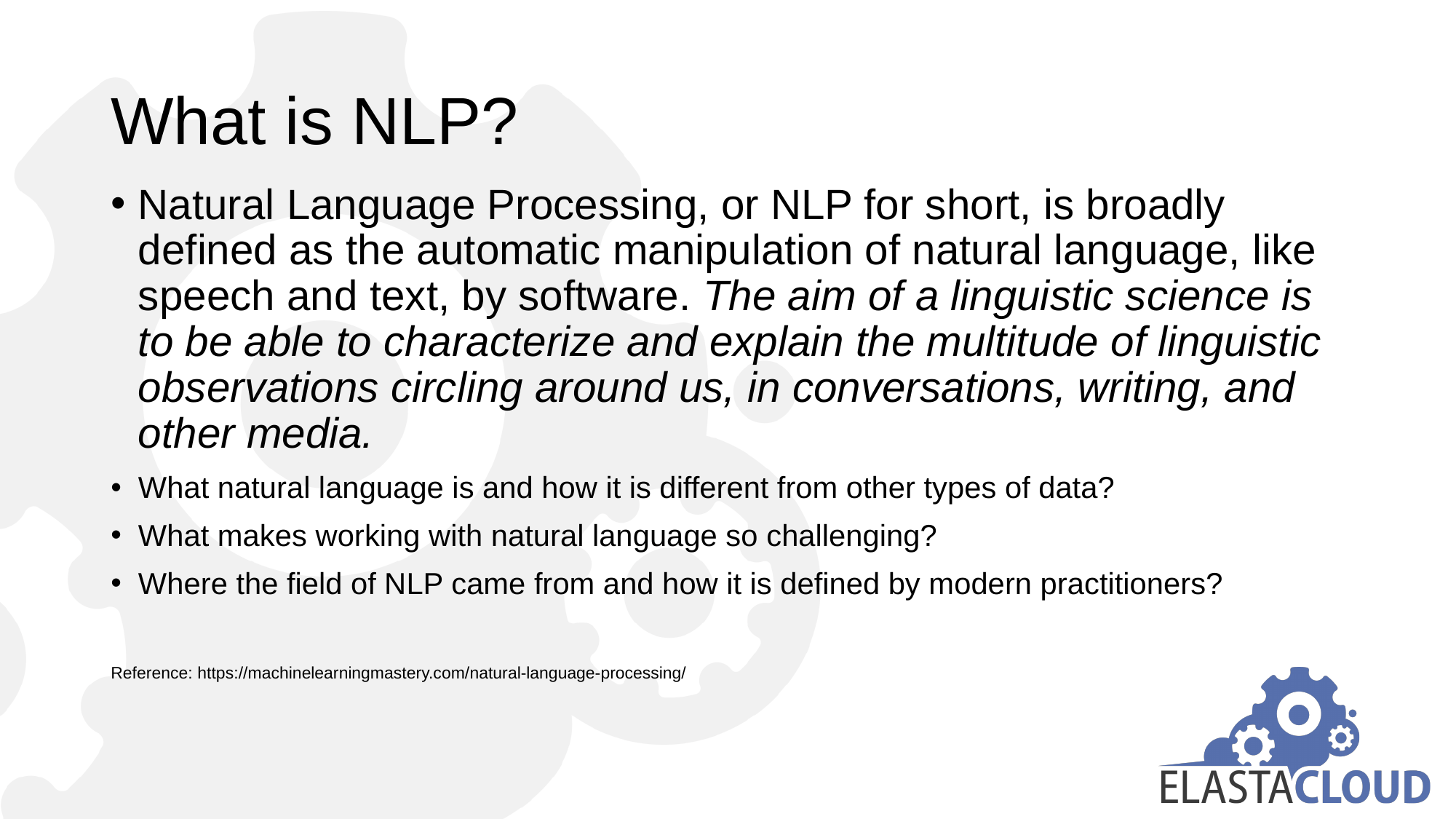

# What is NLP?
Natural Language Processing, or NLP for short, is broadly defined as the automatic manipulation of natural language, like speech and text, by software. The aim of a linguistic science is to be able to characterize and explain the multitude of linguistic observations circling around us, in conversations, writing, and other media.
What natural language is and how it is different from other types of data?
What makes working with natural language so challenging?
Where the field of NLP came from and how it is defined by modern practitioners?

Reference: https://machinelearningmastery.com/natural-language-processing/